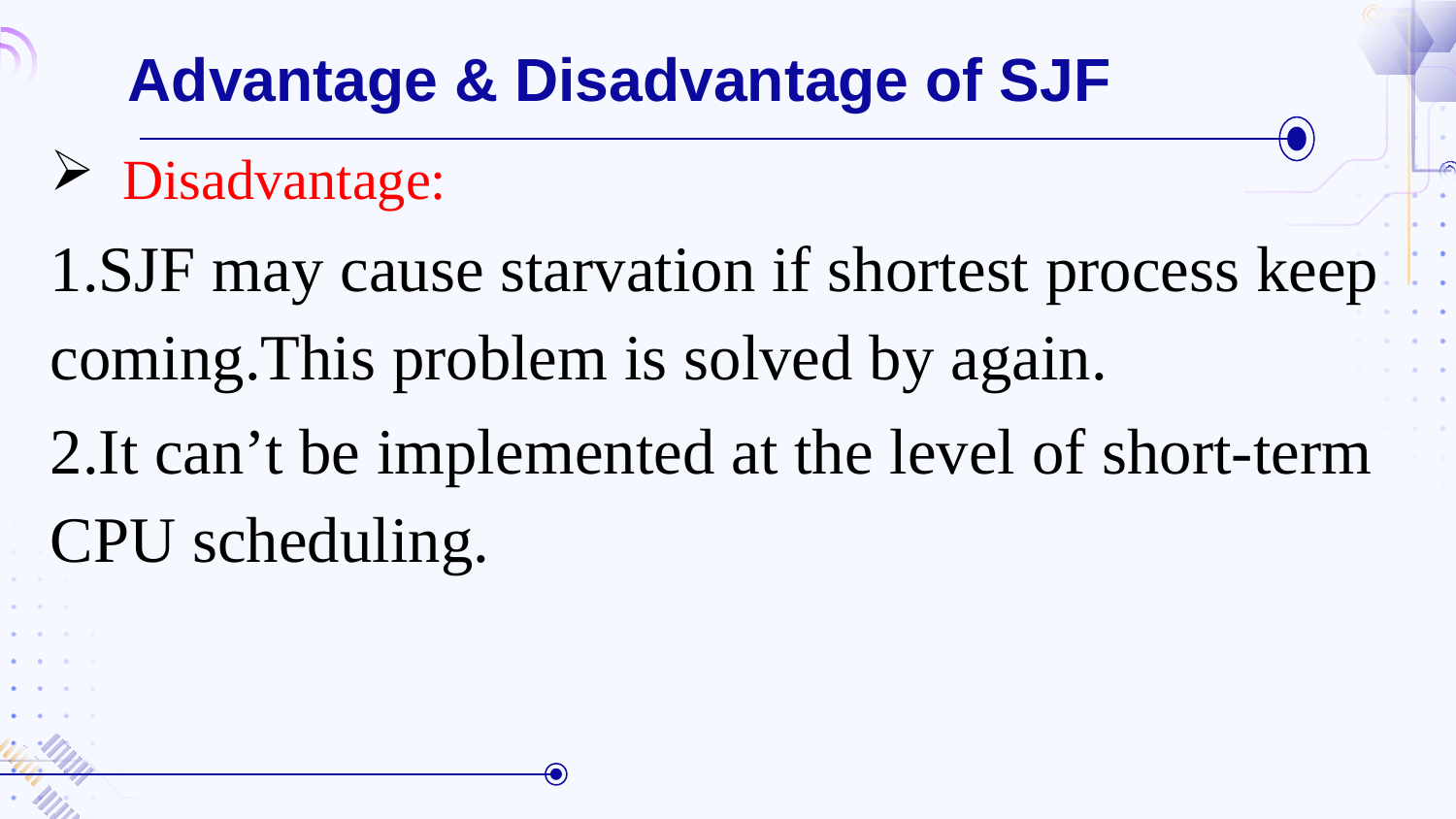

# Advantage & Disadvantage of SJF

Disadvantage:
1.SJF may cause starvation if shortest process keep coming.This problem is solved by again.
2.It can’t be implemented at the level of short-term CPU scheduling.